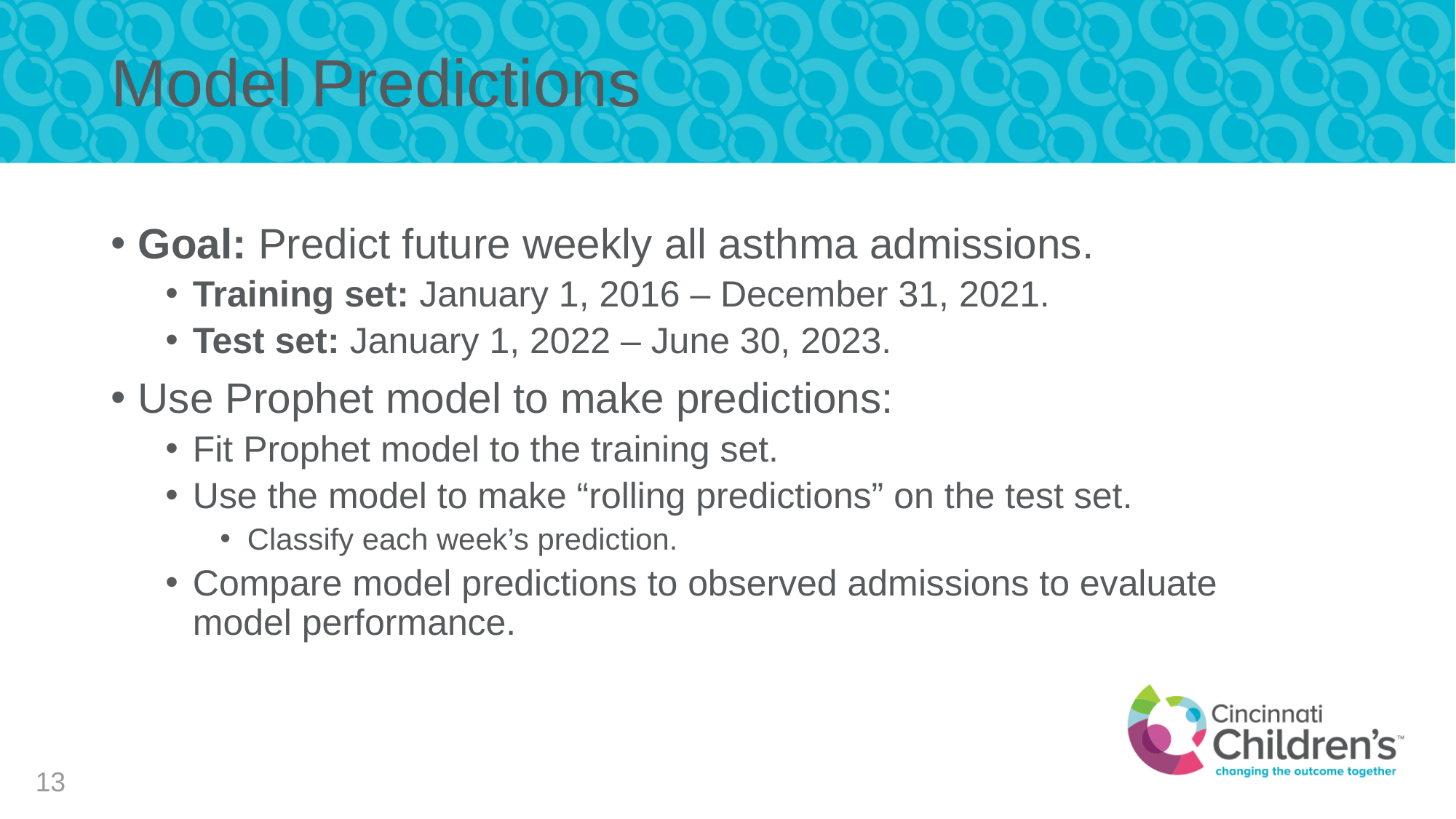

# Model Predictions
Goal: Predict future weekly all asthma admissions.
Training set: January 1, 2016 – December 31, 2021.
Test set: January 1, 2022 – June 30, 2023.
Use Prophet model to make predictions:
Fit Prophet model to the training set.
Use the model to make “rolling predictions” on the test set.
Classify each week’s prediction.
Compare model predictions to observed admissions to evaluate model performance.

13